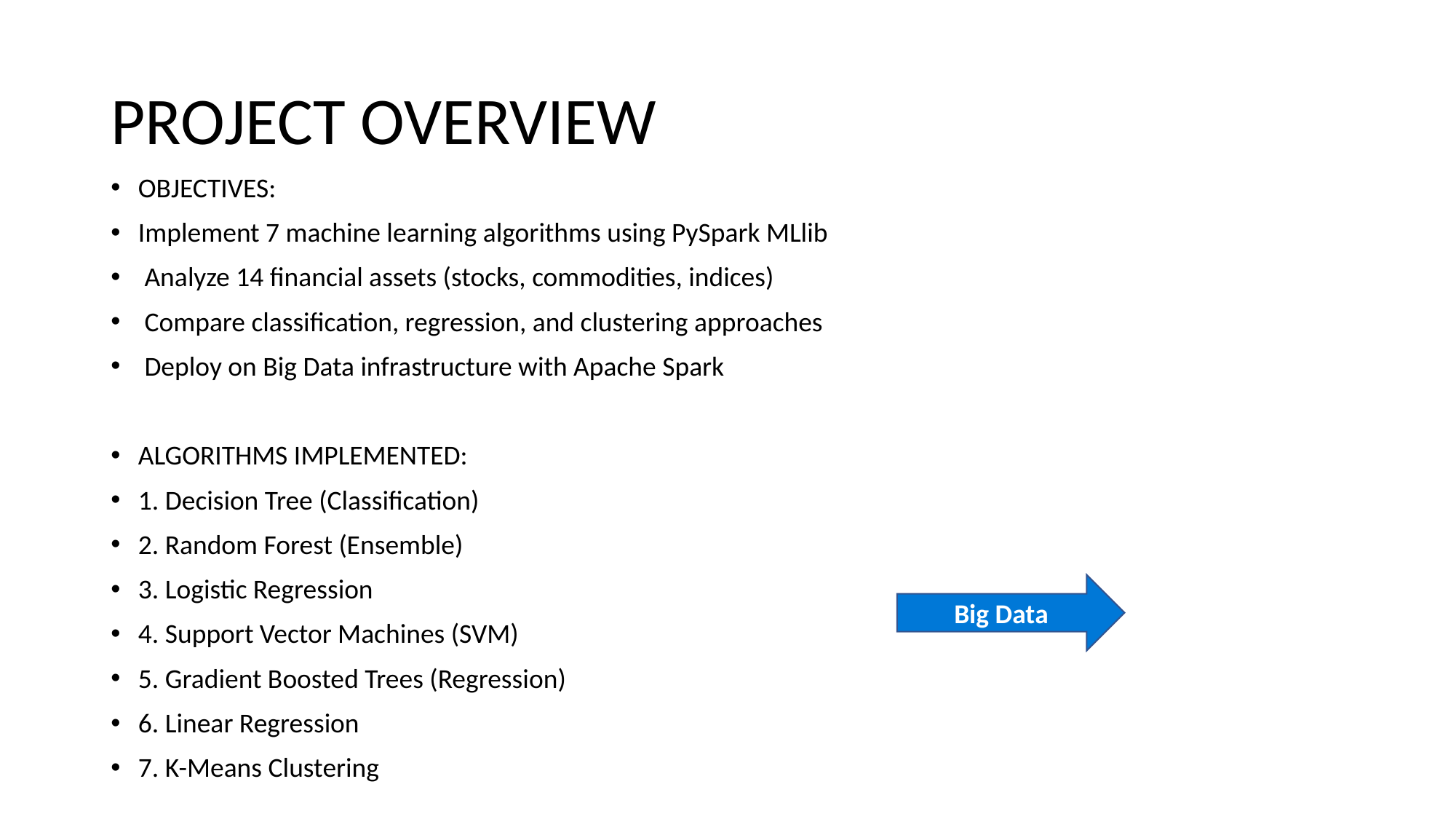

# PROJECT OVERVIEW
OBJECTIVES:
Implement 7 machine learning algorithms using PySpark MLlib
 Analyze 14 financial assets (stocks, commodities, indices)
 Compare classification, regression, and clustering approaches
 Deploy on Big Data infrastructure with Apache Spark

ALGORITHMS IMPLEMENTED:
1. Decision Tree (Classification)
2. Random Forest (Ensemble)
3. Logistic Regression
4. Support Vector Machines (SVM)
5. Gradient Boosted Trees (Regression)
6. Linear Regression
7. K-Means Clustering
Big Data